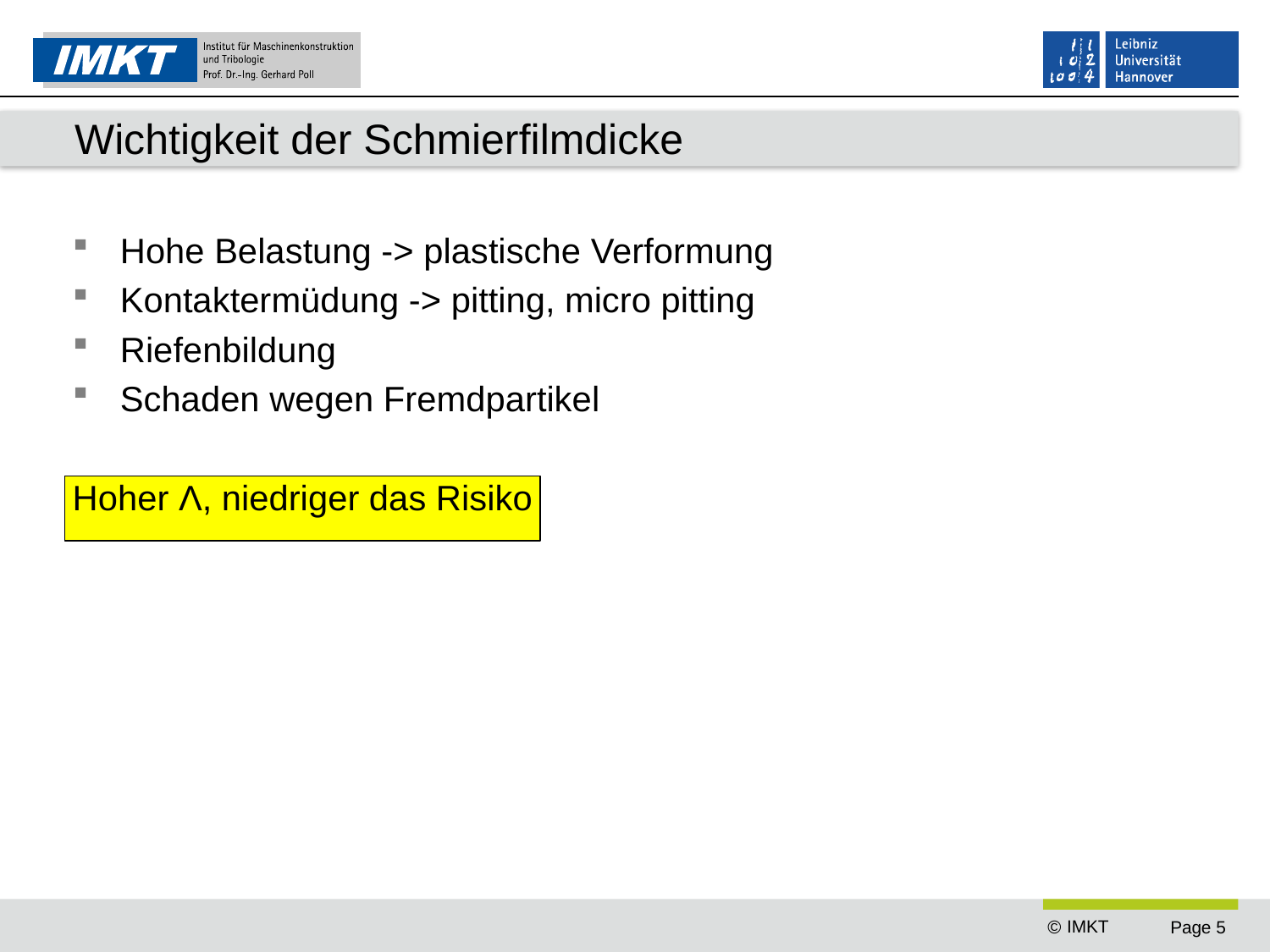

# Wichtigkeit der Schmierfilmdicke
Hohe Belastung -> plastische Verformung
Kontaktermüdung -> pitting, micro pitting
Riefenbildung
Schaden wegen Fremdpartikel

Hoher Λ, niedriger das Risiko